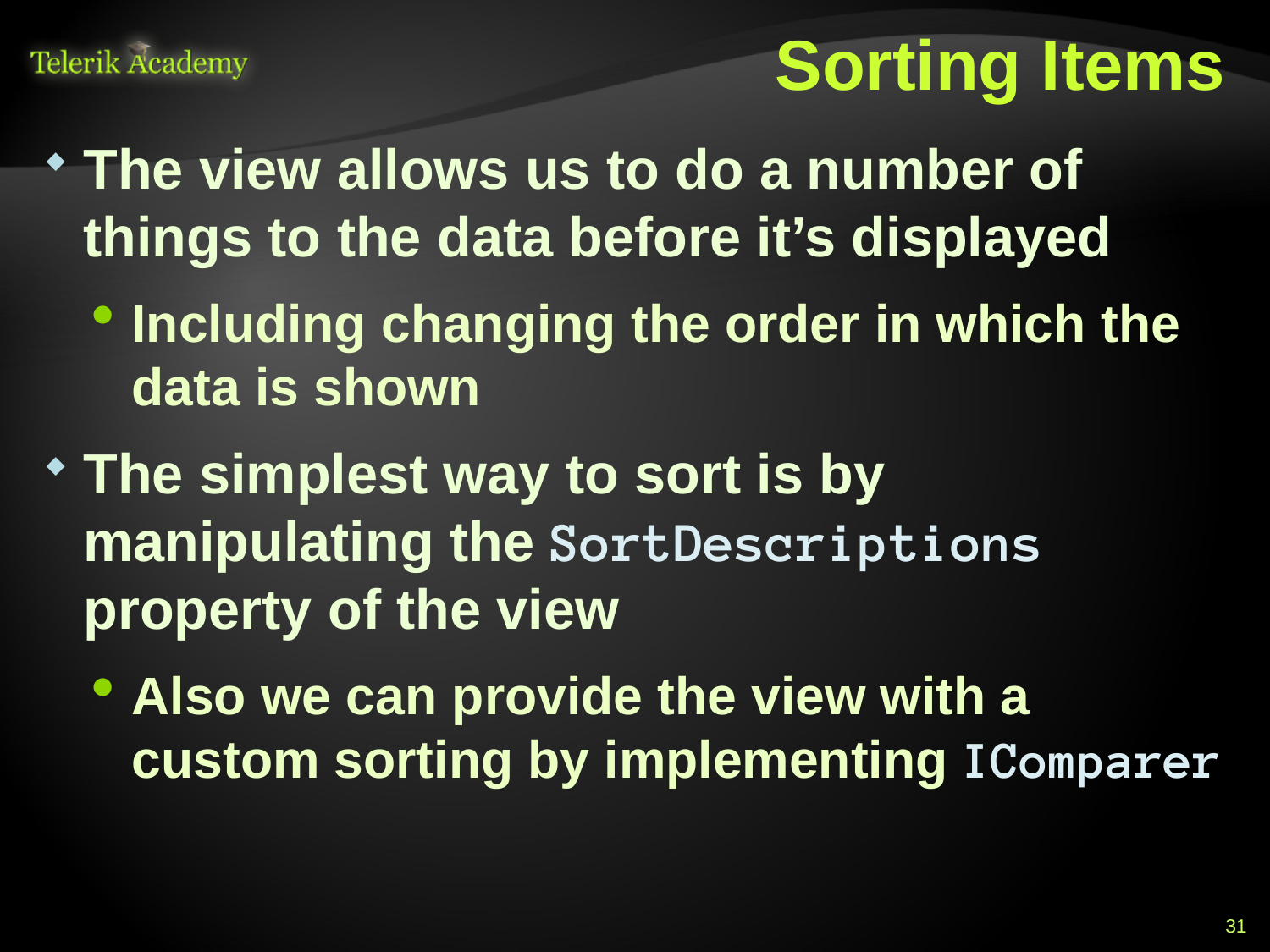

# Sorting Items
The view allows us to do a number of things to the data before it’s displayed
Including changing the order in which the data is shown
The simplest way to sort is by manipulating the SortDescriptions property of the view
Also we can provide the view with a custom sorting by implementing IComparer
31